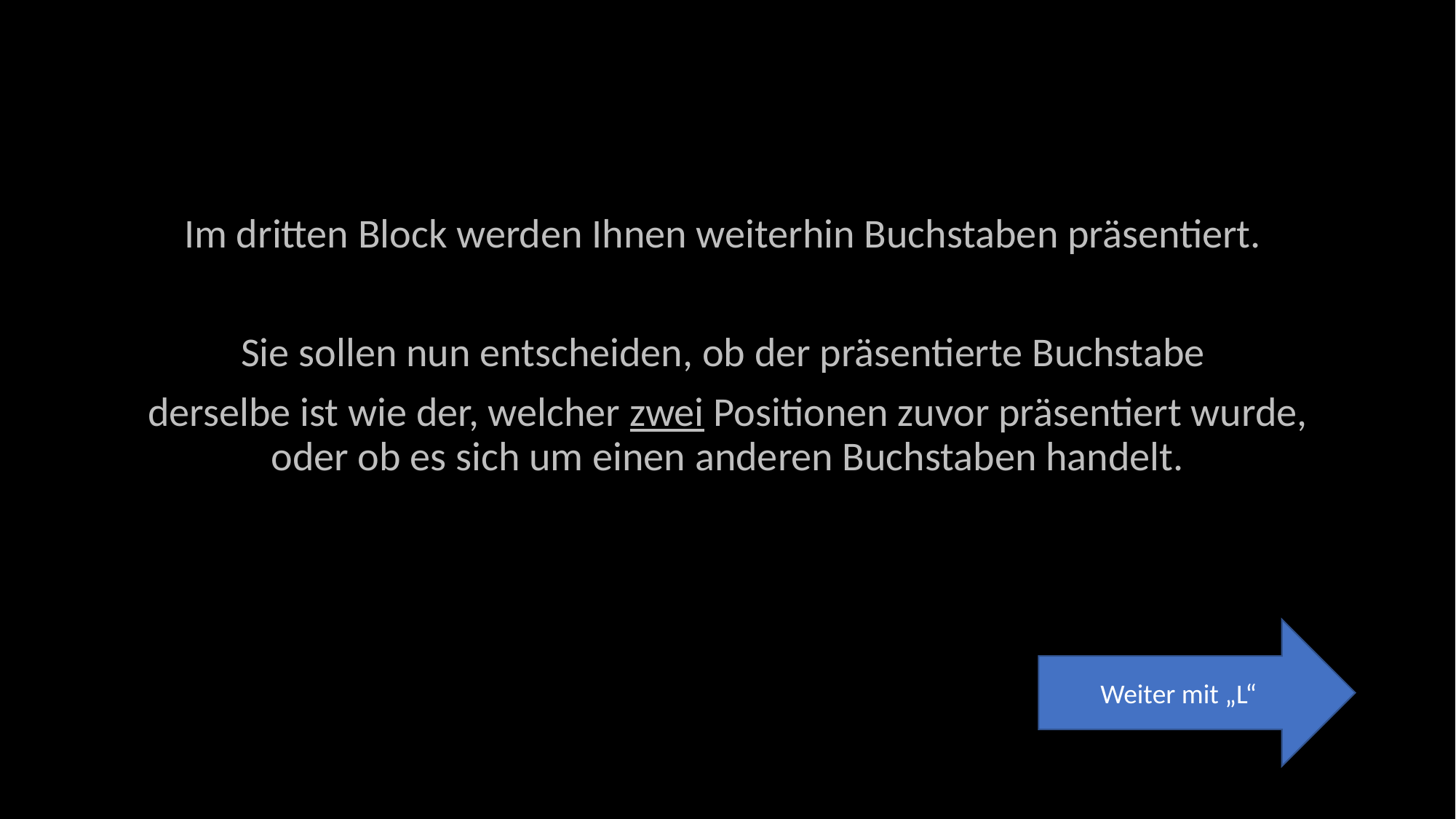

Im dritten Block werden Ihnen weiterhin Buchstaben präsentiert.

Sie sollen nun entscheiden, ob der präsentierte Buchstabe
derselbe ist wie der, welcher zwei Positionen zuvor präsentiert wurde, oder ob es sich um einen anderen Buchstaben handelt.

Weiter mit „L“